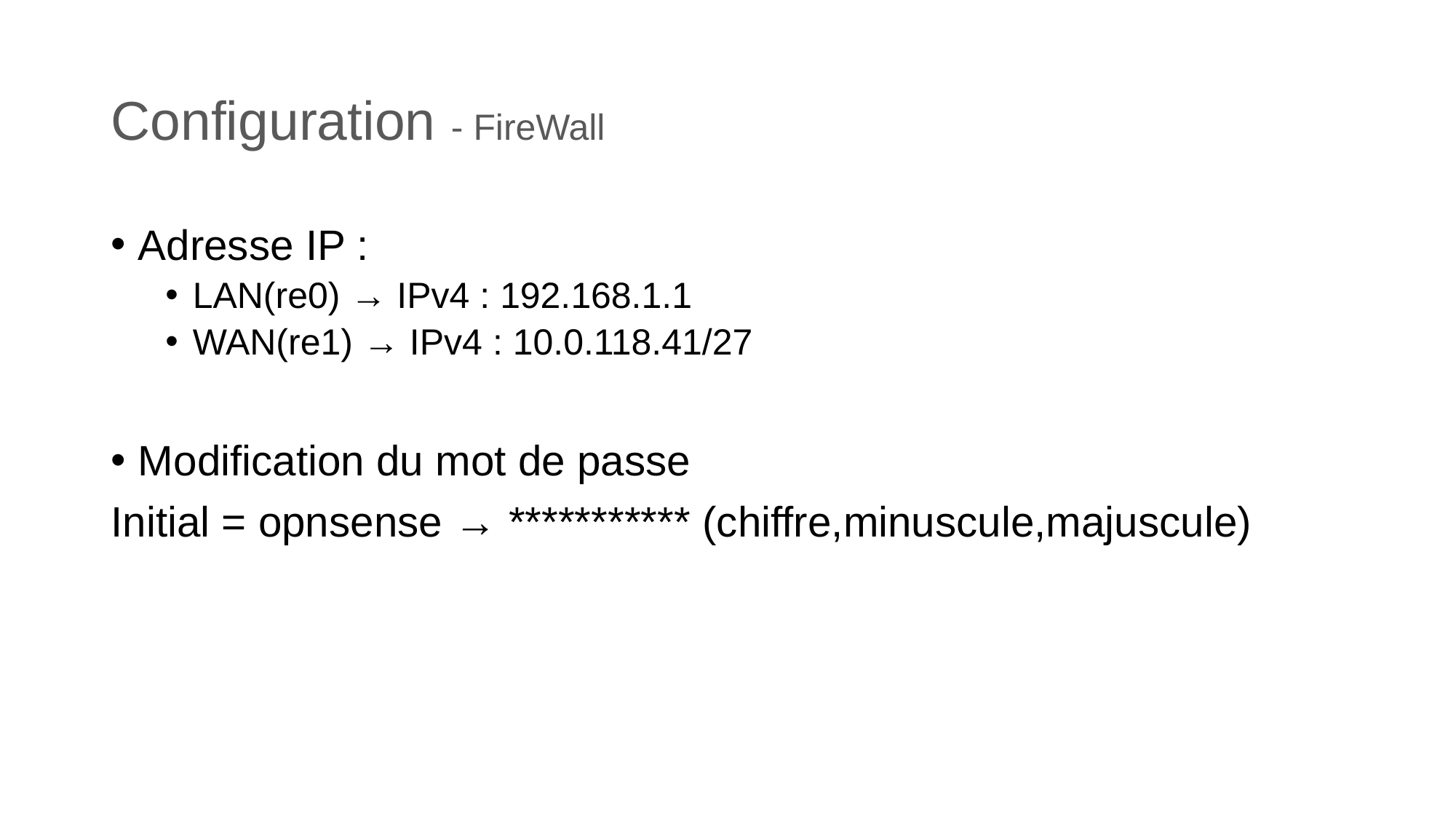

# Configuration - FireWall
Adresse IP :
LAN(re0) → IPv4 : 192.168.1.1
WAN(re1) → IPv4 : 10.0.118.41/27

Modification du mot de passe
Initial = opnsense → *********** (chiffre,minuscule,majuscule)